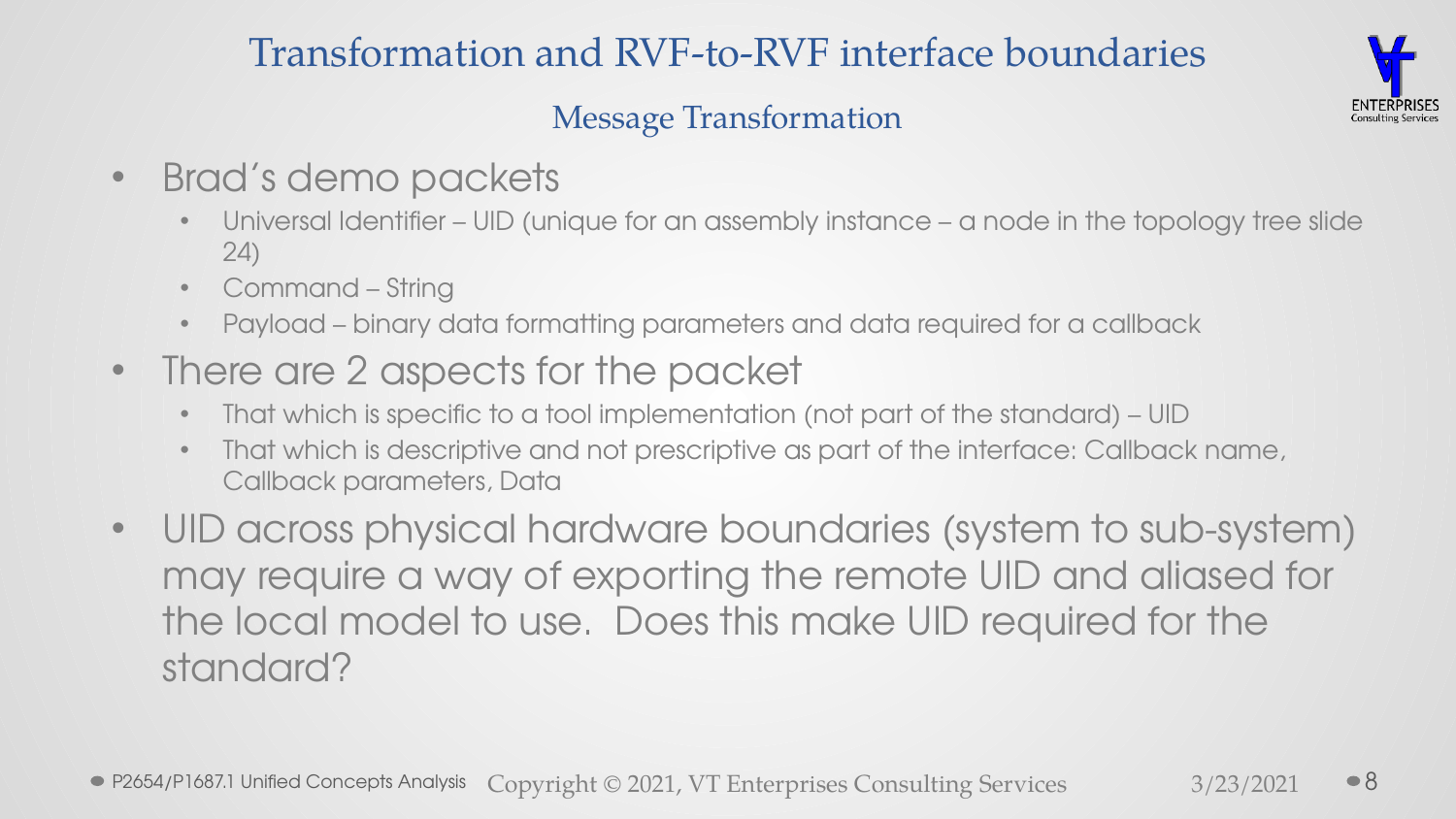

# Transformation and RVF-to-RVF interface boundaries Message Transformation
Brad’s demo packets
Universal Identifier – UID (unique for an assembly instance – a node in the topology tree slide 24)
Command – String
Payload – binary data formatting parameters and data required for a callback
There are 2 aspects for the packet
That which is specific to a tool implementation (not part of the standard) – UID
That which is descriptive and not prescriptive as part of the interface: Callback name, Callback parameters, Data
UID across physical hardware boundaries (system to sub-system) may require a way of exporting the remote UID and aliased for the local model to use.  Does this make UID required for the standard?
P2654/P1687.1 Unified Concepts Analysis
8
3/23/2021